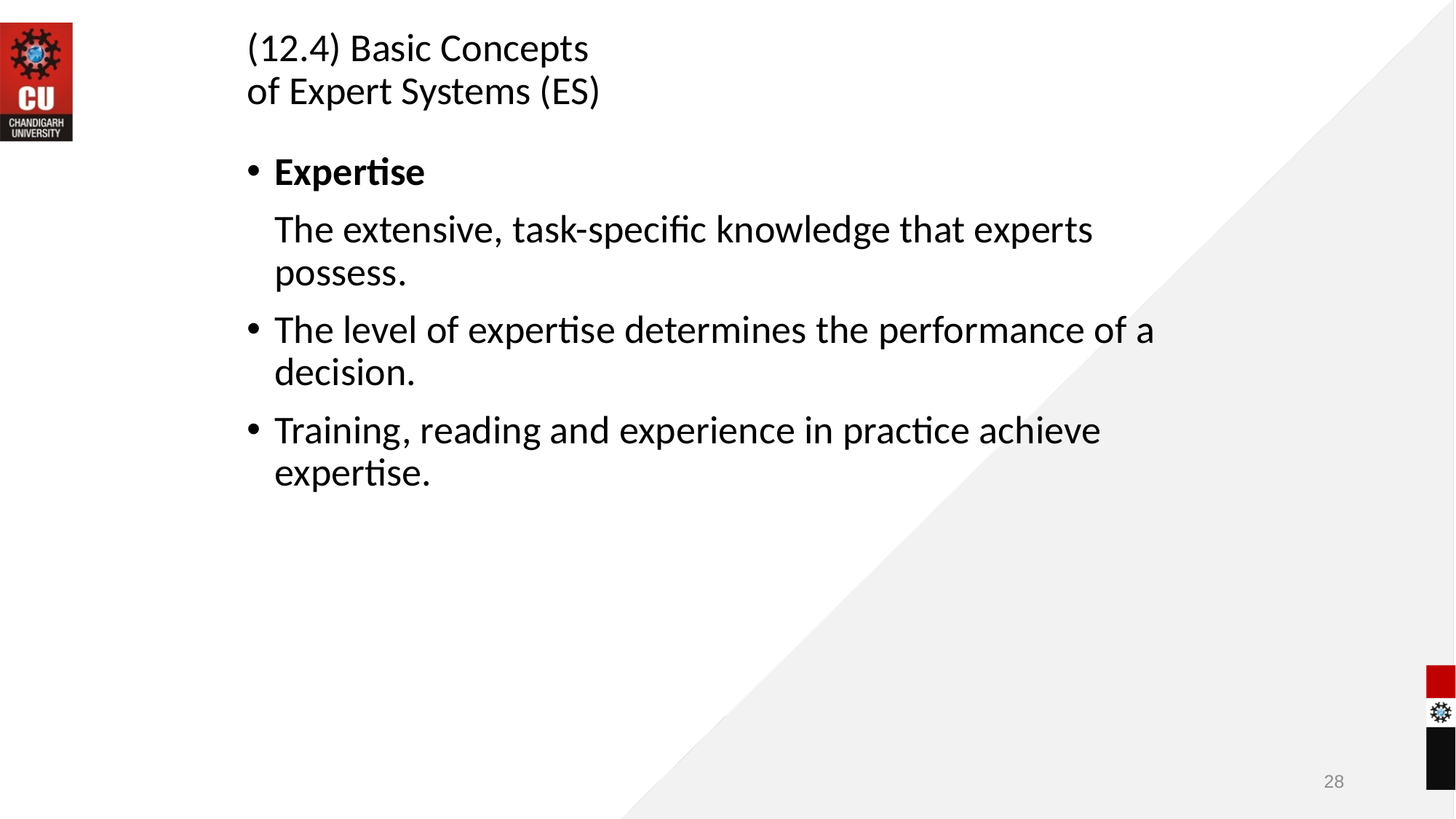

# (12.4) Basic Concepts of Expert Systems (ES)
Expertise
	The extensive, task-specific knowledge that experts possess.
The level of expertise determines the performance of a decision.
Training, reading and experience in practice achieve expertise.
28